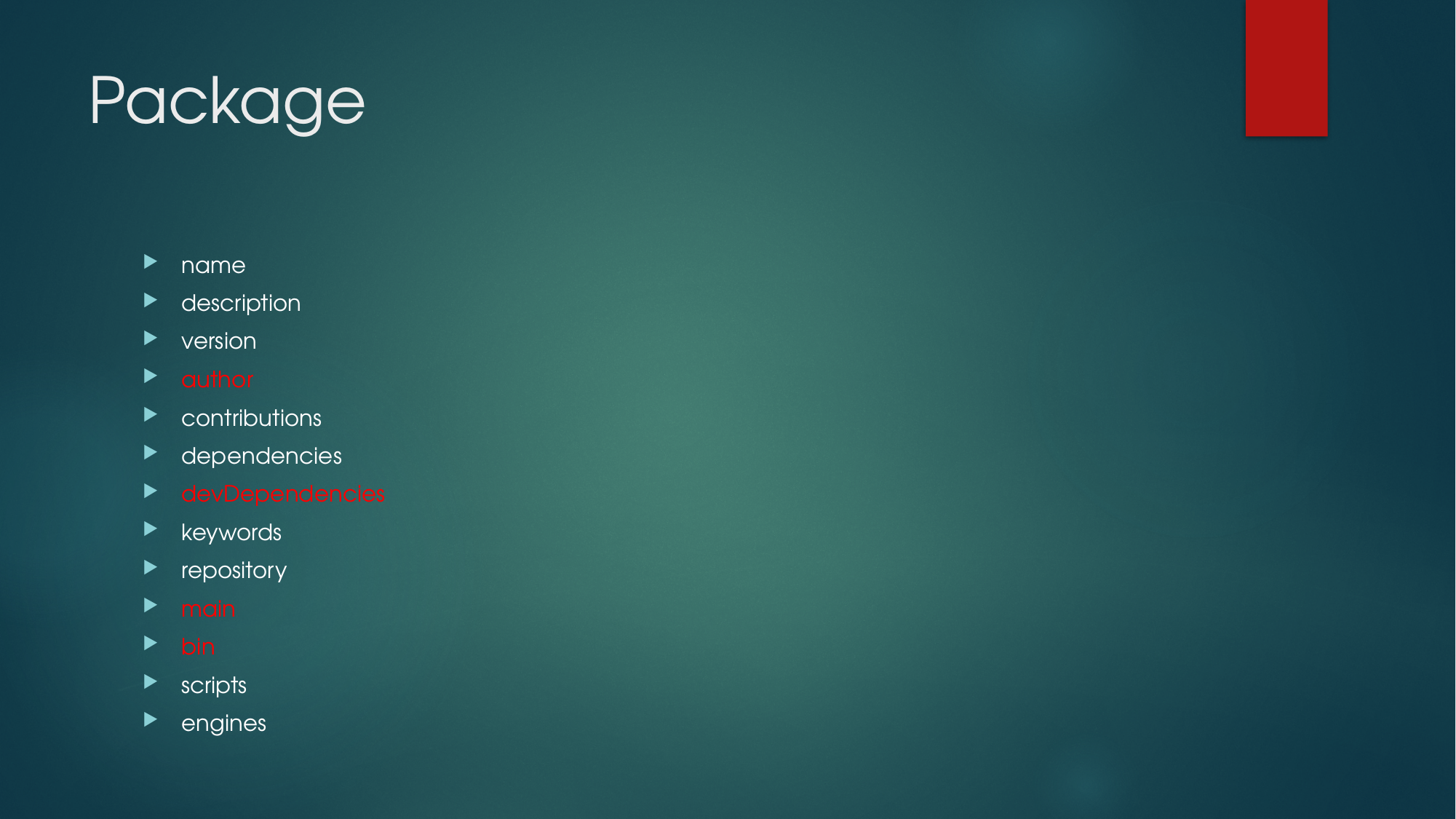

# Package
name
description
version
author
contributions
dependencies
devDependencies
keywords
repository
main
bin
scripts
engines